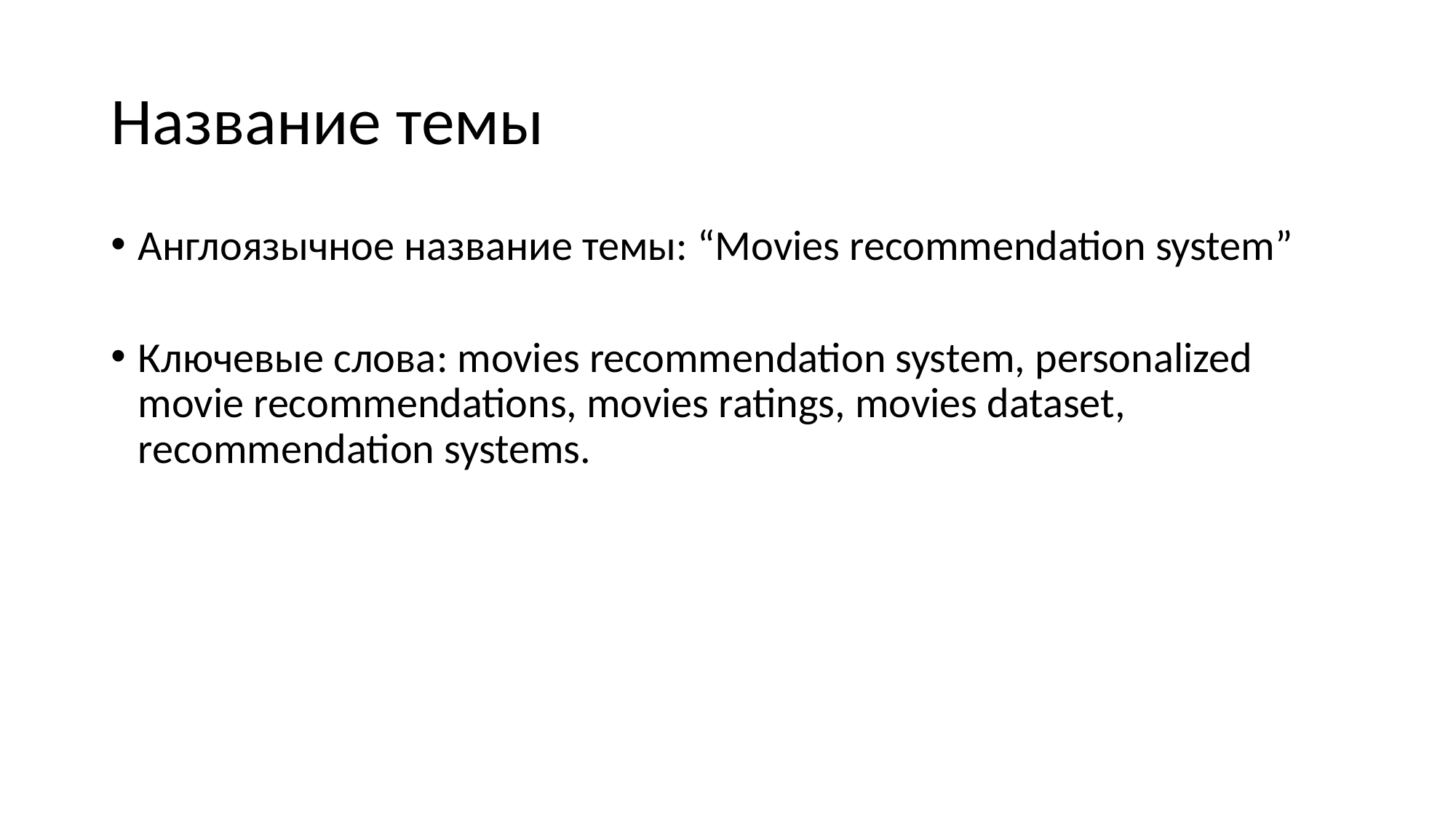

# Название темы
Англоязычное название темы: “Movies recommendation system”
Ключевые слова: movies recommendation system, personalized movie recommendations, movies ratings, movies dataset, recommendation systems.